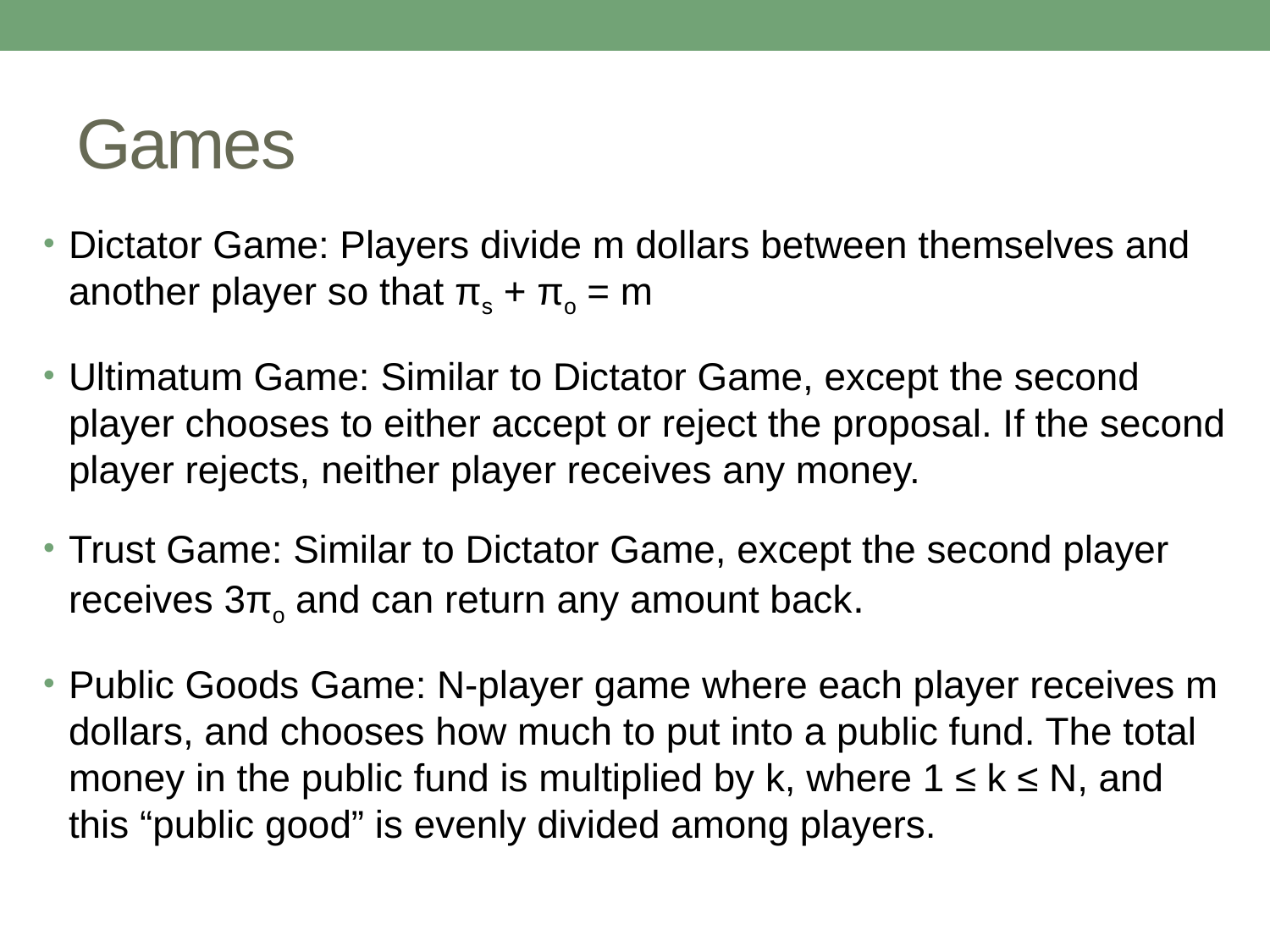

# Games
Dictator Game: Players divide m dollars between themselves and another player so that πs + πo = m

Ultimatum Game: Similar to Dictator Game, except the second player chooses to either accept or reject the proposal. If the second player rejects, neither player receives any money.

Trust Game: Similar to Dictator Game, except the second player receives 3πo and can return any amount back.

Public Goods Game: N-player game where each player receives m dollars, and chooses how much to put into a public fund. The total money in the public fund is multiplied by k, where 1 ≤ k ≤ N, and this “public good” is evenly divided among players.